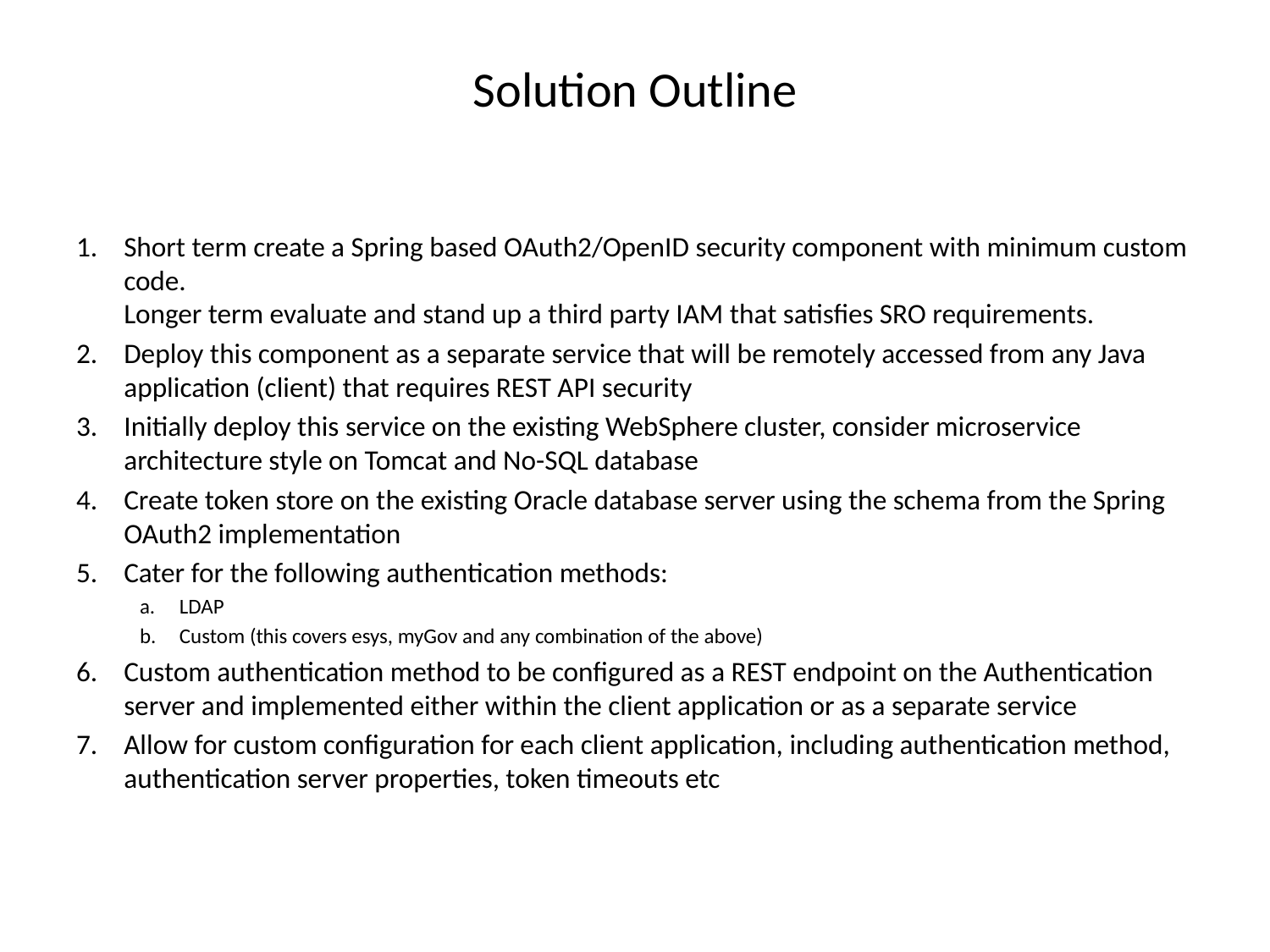

# Solution Outline
Short term create a Spring based OAuth2/OpenID security component with minimum custom code.
Longer term evaluate and stand up a third party IAM that satisfies SRO requirements.
Deploy this component as a separate service that will be remotely accessed from any Java application (client) that requires REST API security
Initially deploy this service on the existing WebSphere cluster, consider microservice architecture style on Tomcat and No-SQL database
Create token store on the existing Oracle database server using the schema from the Spring OAuth2 implementation
Cater for the following authentication methods:
LDAP
Custom (this covers esys, myGov and any combination of the above)
Custom authentication method to be configured as a REST endpoint on the Authentication server and implemented either within the client application or as a separate service
Allow for custom configuration for each client application, including authentication method, authentication server properties, token timeouts etc